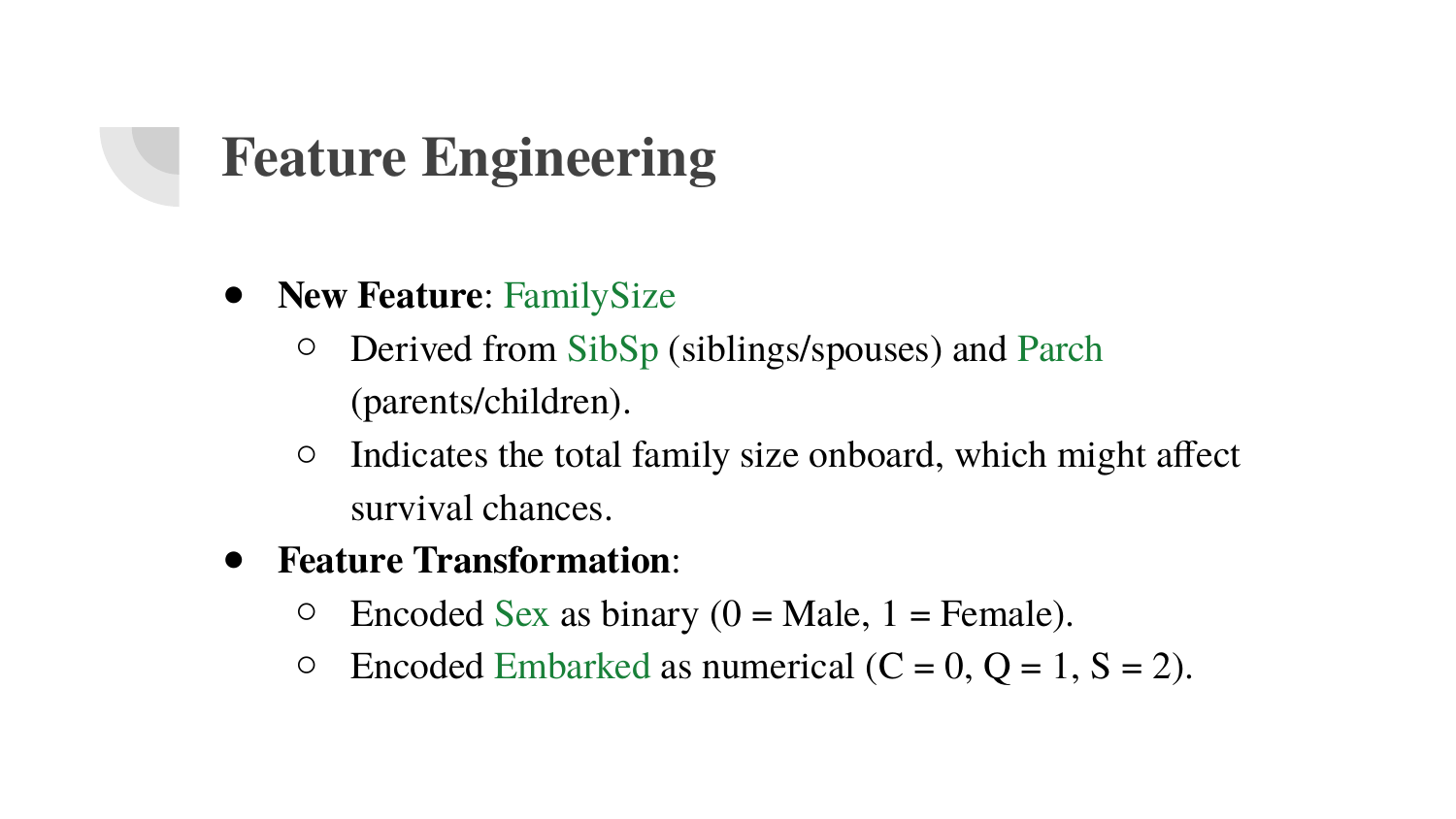

# Feature Engineering
New Feature: FamilySize
Derived from SibSp (siblings/spouses) and Parch (parents/children).
Indicates the total family size onboard, which might affect survival chances.
Feature Transformation:
Encoded Sex as binary (0 = Male, 1 = Female).
Encoded Embarked as numerical (C = 0, Q = 1, S = 2).